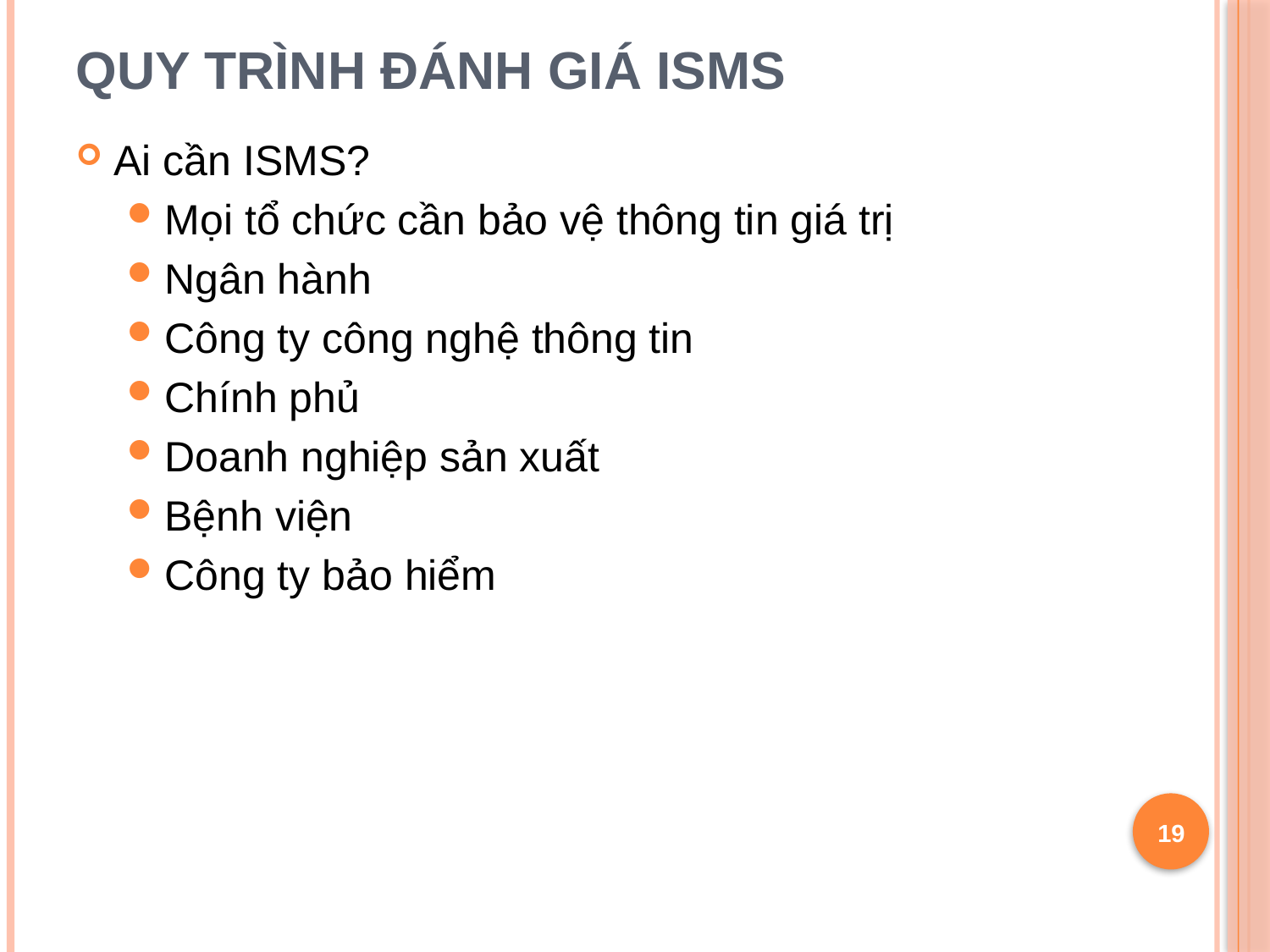

# QUY TRÌNH ĐÁNH GIÁ ISMS
Ai cần ISMS?
Mọi tổ chức cần bảo vệ thông tin giá trị
Ngân hành
Công ty công nghệ thông tin
Chính phủ
Doanh nghiệp sản xuất
Bệnh viện
Công ty bảo hiểm
19